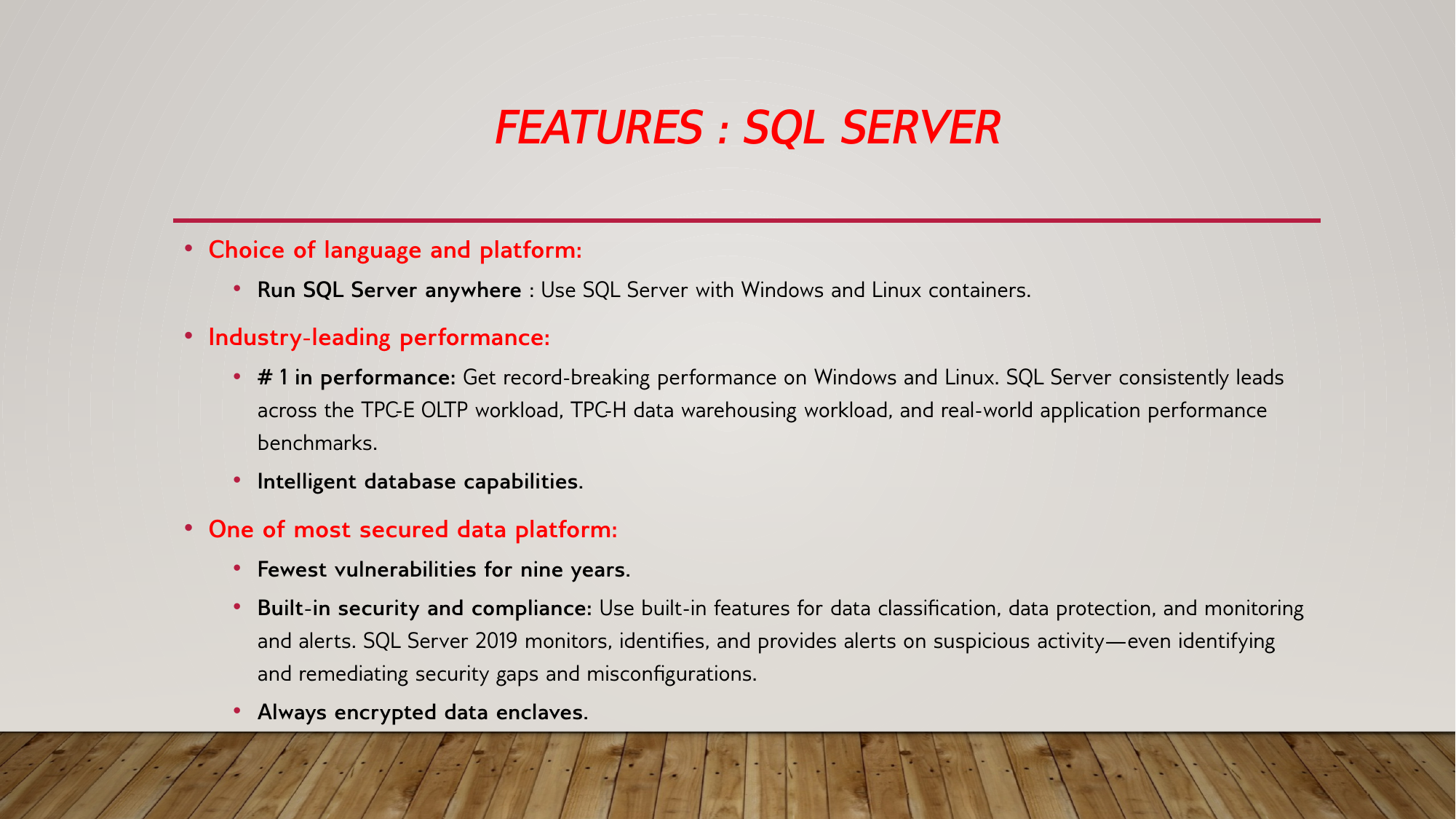

# Features : sql server
Choice of language and platform:
Run SQL Server anywhere : Use SQL Server with Windows and Linux containers.
Industry-leading performance:
# 1 in performance: Get record-breaking performance on Windows and Linux. SQL Server consistently leads across the TPC-E OLTP workload, TPC-H data warehousing workload, and real-world application performance benchmarks.
Intelligent database capabilities.
One of most secured data platform:
Fewest vulnerabilities for nine years.
Built-in security and compliance: Use built-in features for data classification, data protection, and monitoring and alerts. SQL Server 2019 monitors, identifies, and provides alerts on suspicious activity—even identifying and remediating security gaps and misconfigurations.
Always encrypted data enclaves.